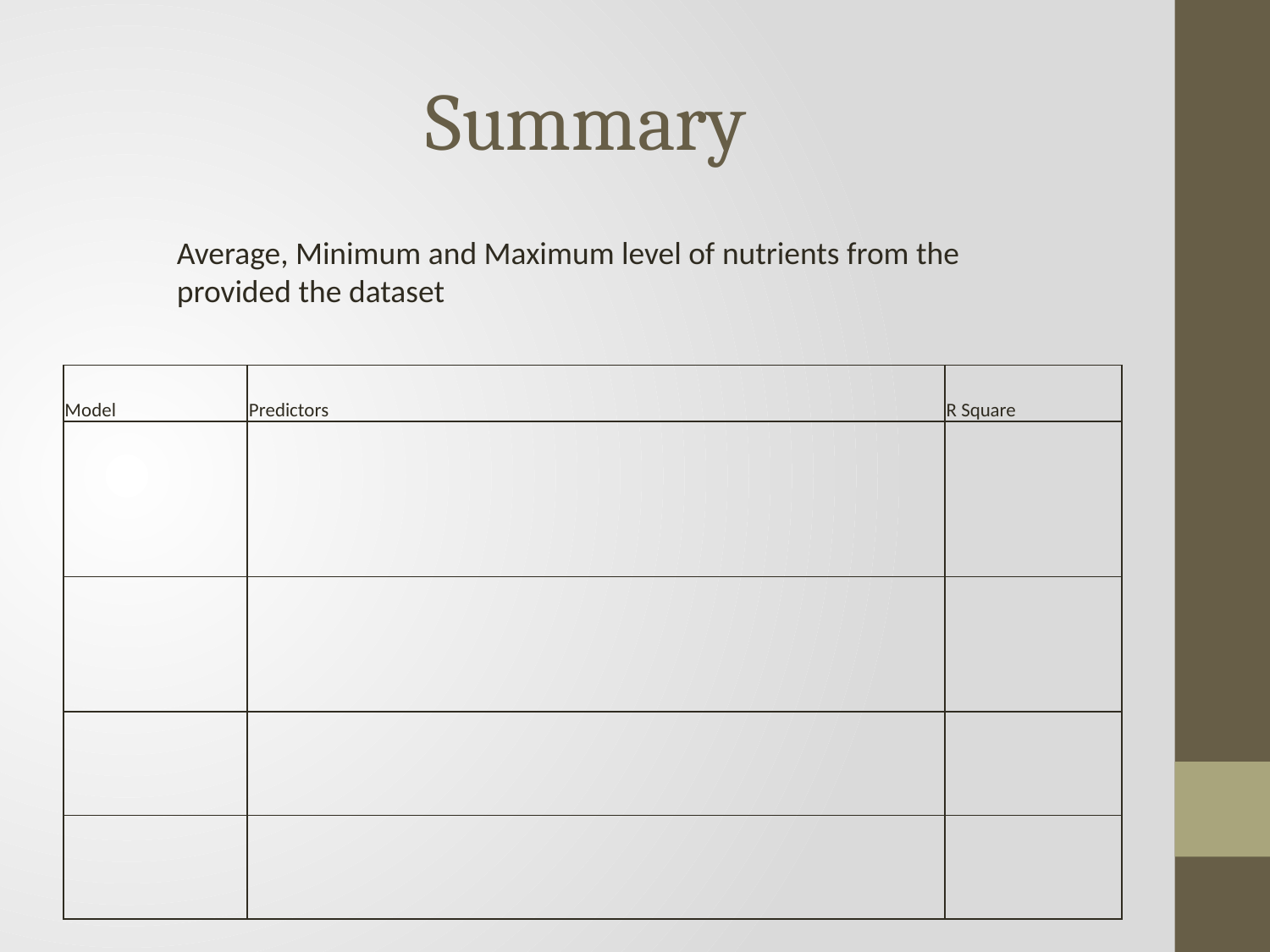

# Summary
Average, Minimum and Maximum level of nutrients from the provided the dataset
| Model | Predictors | R Square |
| --- | --- | --- |
|  |  |  |
|  |  |  |
|  |  |  |
|  |  |  |